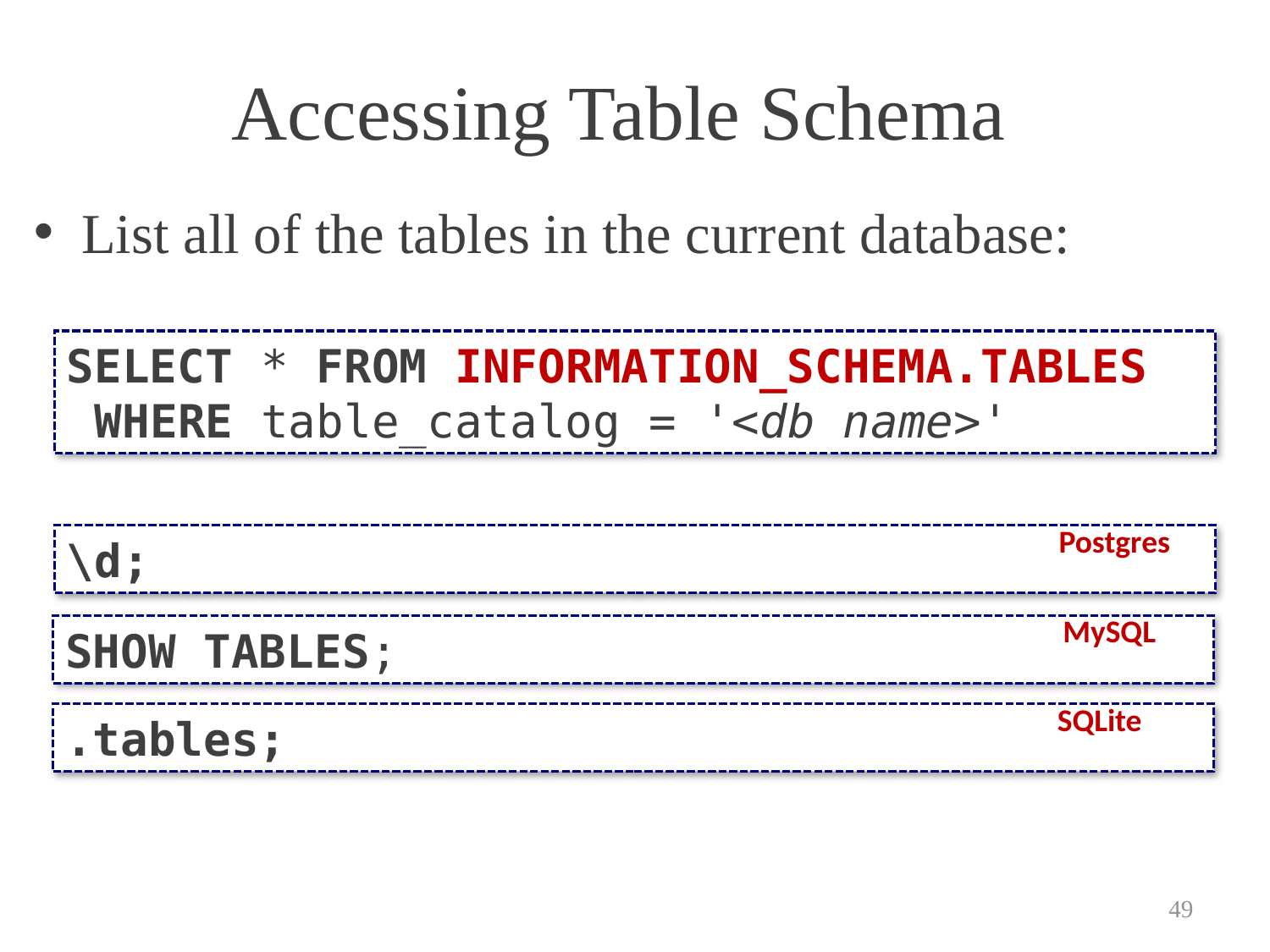

# Accessing Table Schema
List all of the tables in the current database:
SELECT * FROM INFORMATION_SCHEMA.TABLES
 WHERE table_catalog = '<db name>'
Postgres
\d;
MySQL
SHOW TABLES;
SQLite
.tables;

49